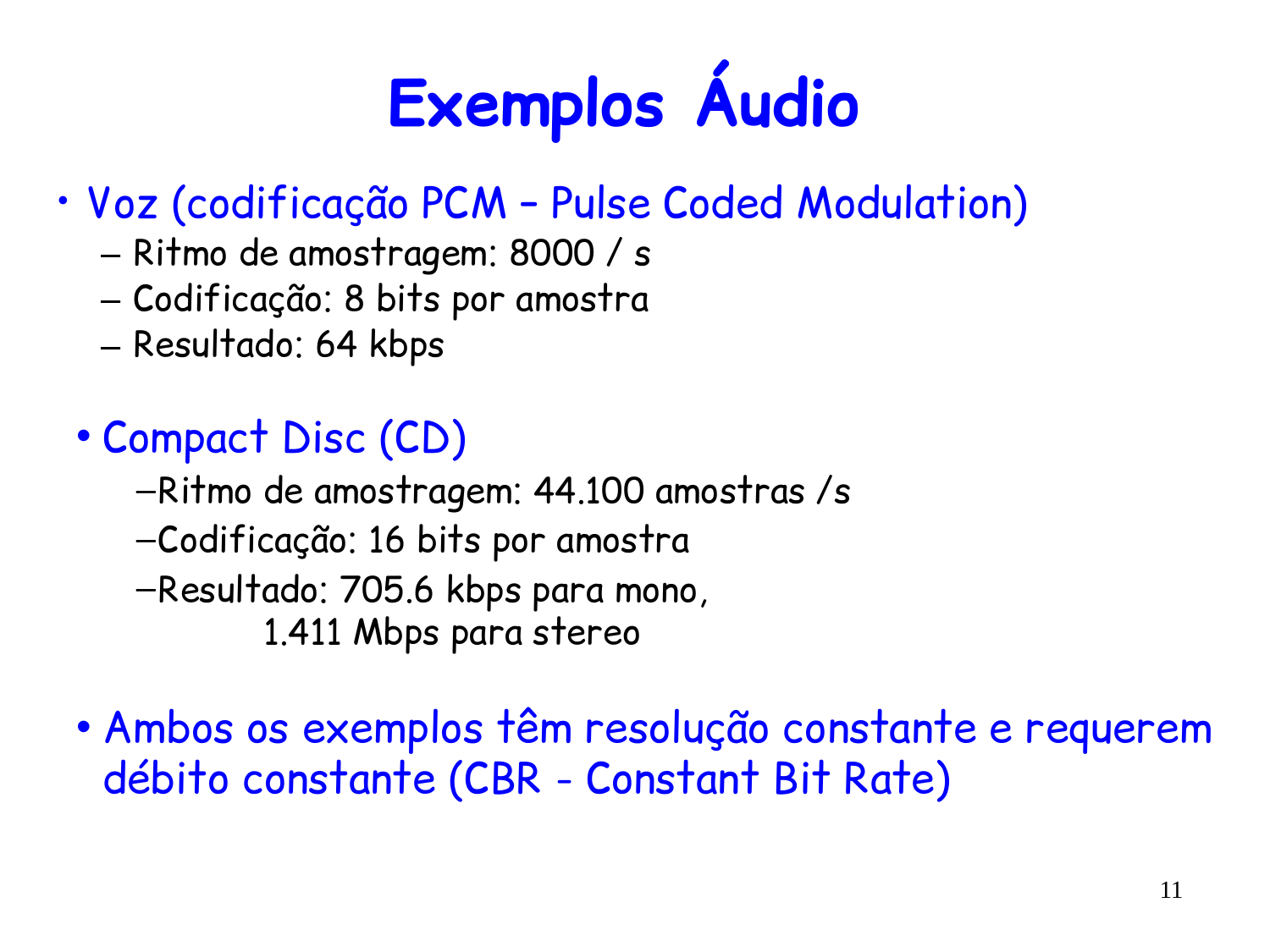

# Exemplos Áudio
Voz (codificação PCM – Pulse Coded Modulation)
Ritmo de amostragem: 8000 / s
Codificação: 8 bits por amostra
Resultado: 64 kbps

Compact Disc (CD)
Ritmo de amostragem: 44.100 amostras /s
Codificação: 16 bits por amostra
Resultado: 705.6 kbps para mono,
          1.411 Mbps para stereo

Ambos os exemplos têm resolução constante e requerem débito constante (CBR - Constant Bit Rate)
11